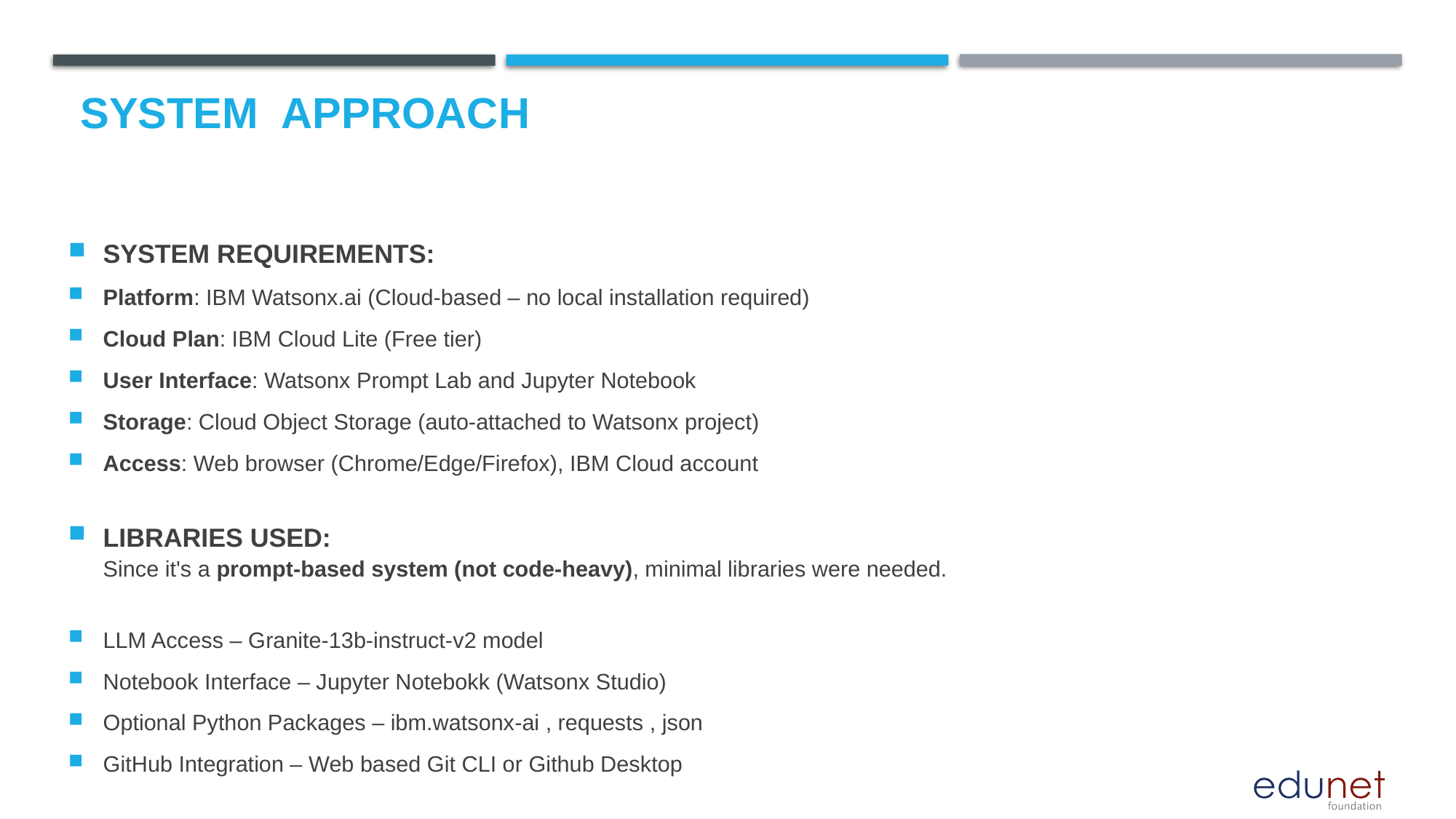

# System  Approach
SYSTEM REQUIREMENTS:
Platform: IBM Watsonx.ai (Cloud-based – no local installation required)
Cloud Plan: IBM Cloud Lite (Free tier)
User Interface: Watsonx Prompt Lab and Jupyter Notebook
Storage: Cloud Object Storage (auto-attached to Watsonx project)
Access: Web browser (Chrome/Edge/Firefox), IBM Cloud account
LIBRARIES USED:
Since it's a prompt-based system (not code-heavy), minimal libraries were needed.
LLM Access – Granite-13b-instruct-v2 model
Notebook Interface – Jupyter Notebokk (Watsonx Studio)
Optional Python Packages – ibm.watsonx-ai , requests , json
GitHub Integration – Web based Git CLI or Github Desktop

|  |
| --- |